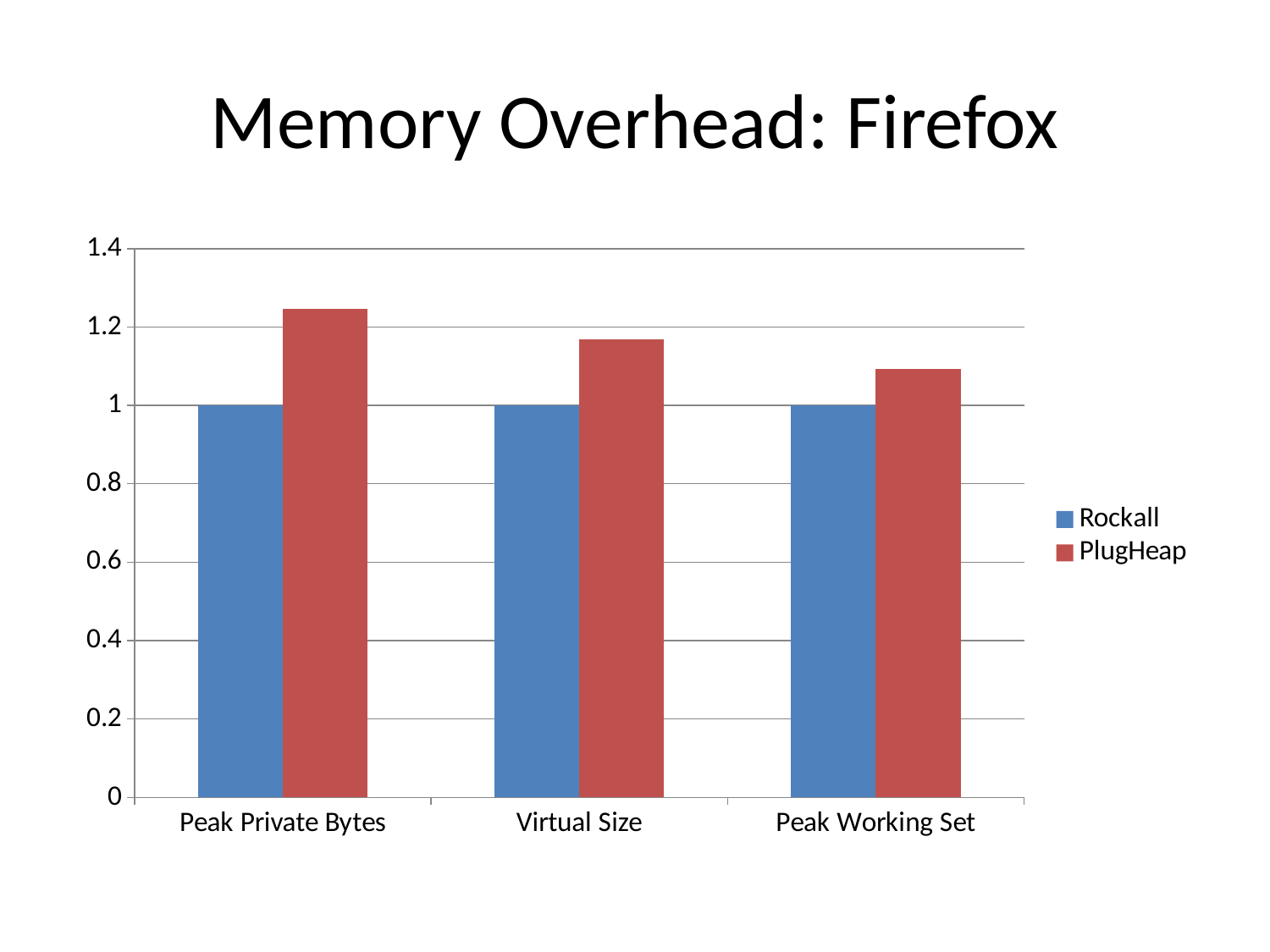

# Memory Overhead: Firefox

### Chart

| Category | Rockall | PlugHeap |
|---|---|---|
| Peak Private Bytes | 1.0 | 1.246913580246914 |
| Virtual Size | 1.0 | 1.1693121693121713 |
| Peak Working Set | 1.0 | 1.093023255813951 |